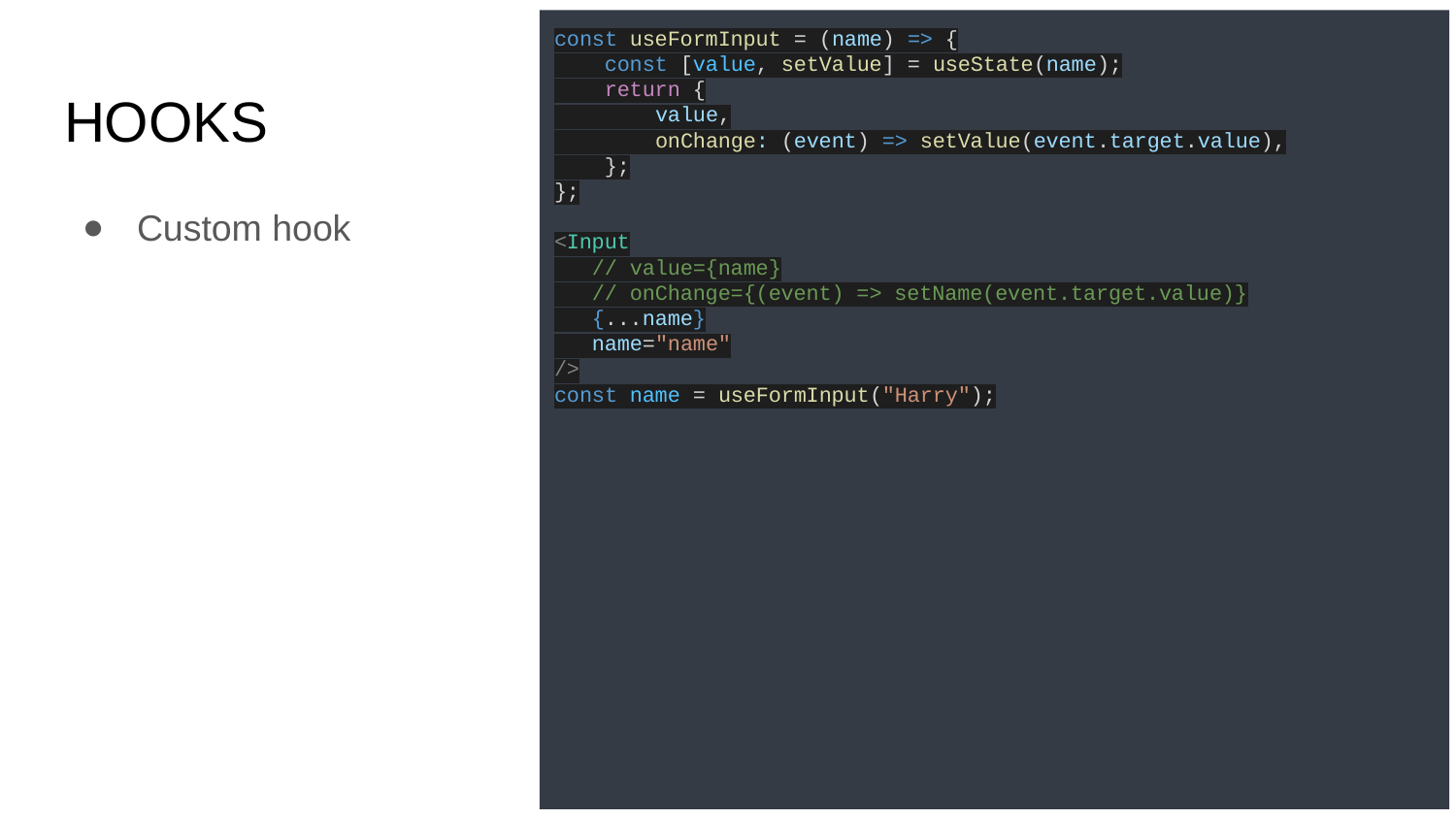

const useFormInput = (name) => {
    const [value, setValue] = useState(name);
    return {
        value,
        onChange: (event) => setValue(event.target.value),
    };
};

<Input
   // value={name}
   // onChange={(event) => setName(event.target.value)}
   {...name}
   name="name"
/>
const name = useFormInput("Harry");

# HOOKS
Custom hook